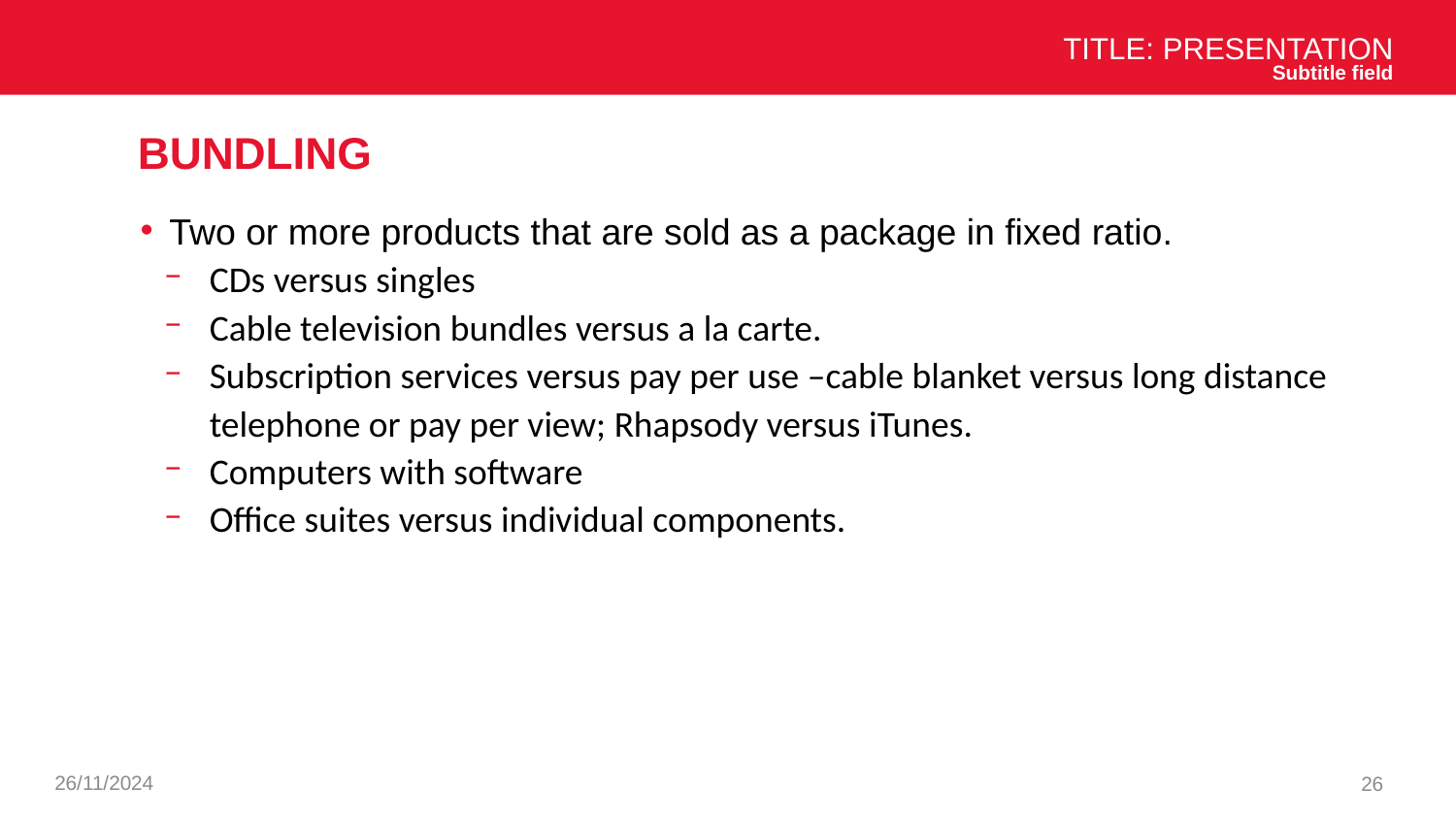

Title: Presentation
Subtitle field
# bundling
Two or more products that are sold as a package in fixed ratio.
CDs versus singles
Cable television bundles versus a la carte.
Subscription services versus pay per use –cable blanket versus long distance telephone or pay per view; Rhapsody versus iTunes.
Computers with software
Office suites versus individual components.

26/11/2024
26